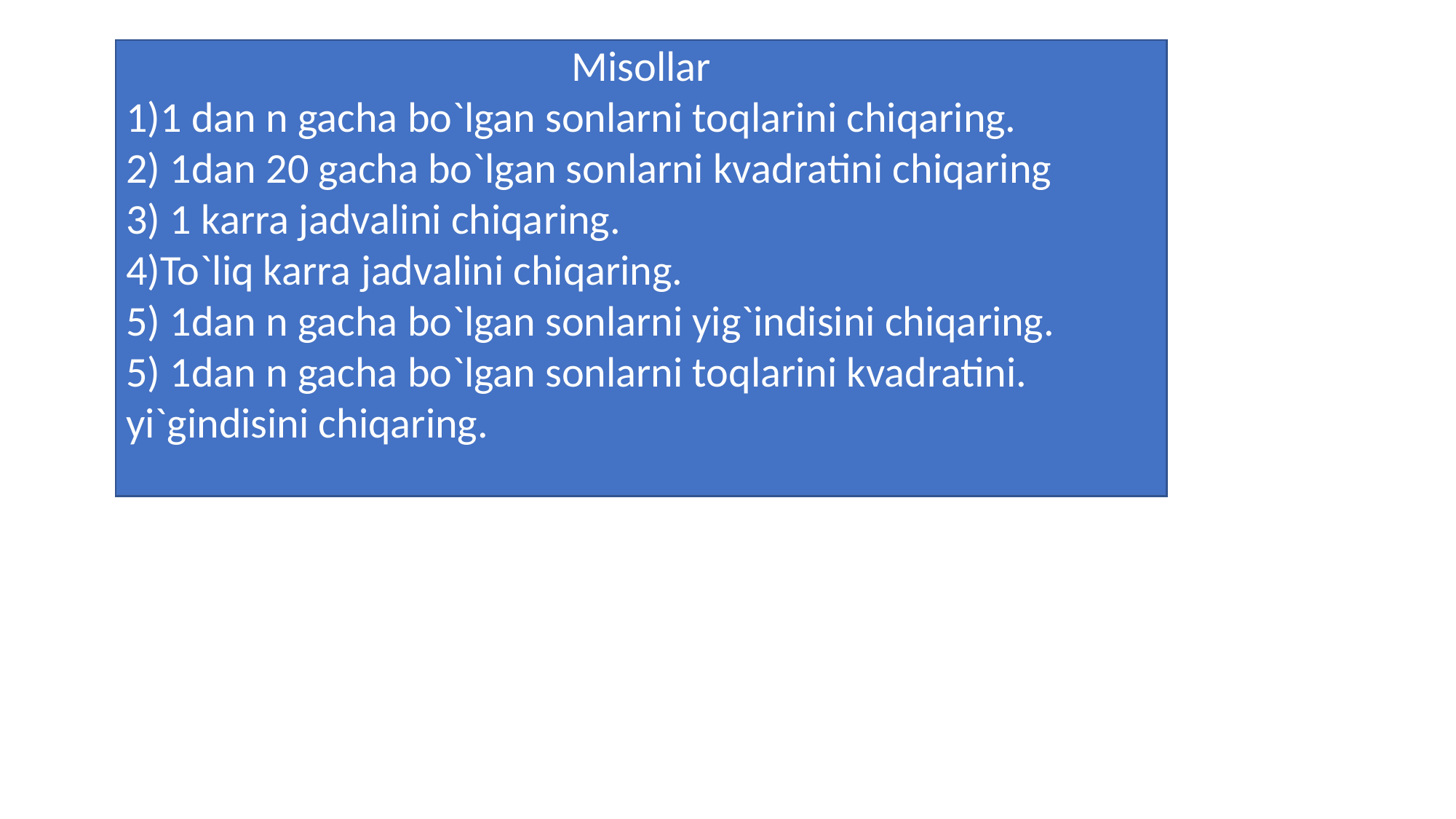

Misollar
1)1 dan n gacha bo`lgan sonlarni toqlarini chiqaring.
2) 1dan 20 gacha bo`lgan sonlarni kvadratini chiqaring
3) 1 karra jadvalini chiqaring.
4)To`liq karra jadvalini chiqaring.
5) 1dan n gacha bo`lgan sonlarni yig`indisini chiqaring.
5) 1dan n gacha bo`lgan sonlarni toqlarini kvadratini. yi`gindisini chiqaring.